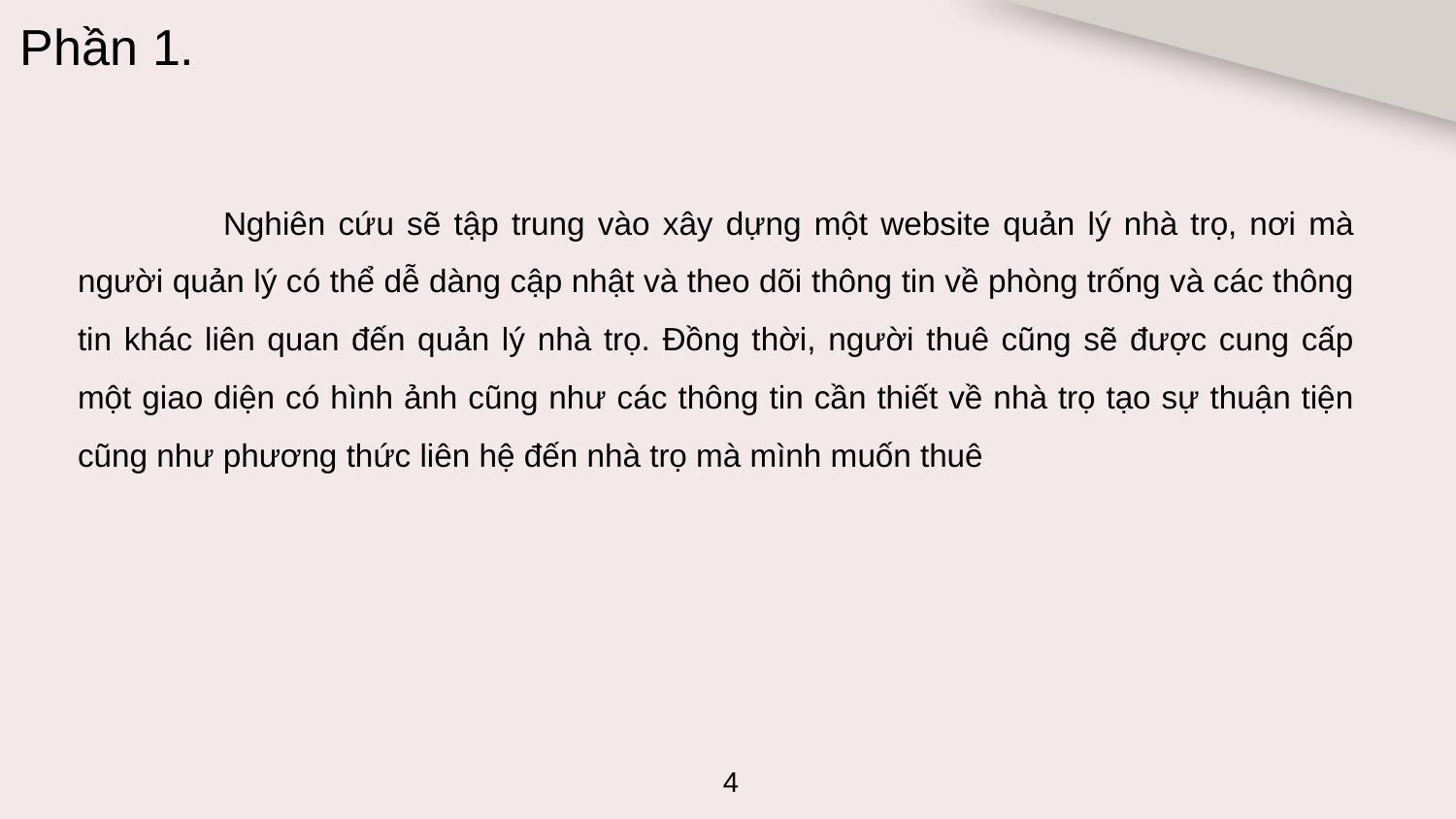

# Phần 1.
	Nghiên cứu sẽ tập trung vào xây dựng một website quản lý nhà trọ, nơi mà người quản lý có thể dễ dàng cập nhật và theo dõi thông tin về phòng trống và các thông tin khác liên quan đến quản lý nhà trọ. Đồng thời, người thuê cũng sẽ được cung cấp một giao diện có hình ảnh cũng như các thông tin cần thiết về nhà trọ tạo sự thuận tiện cũng như phương thức liên hệ đến nhà trọ mà mình muốn thuê
4